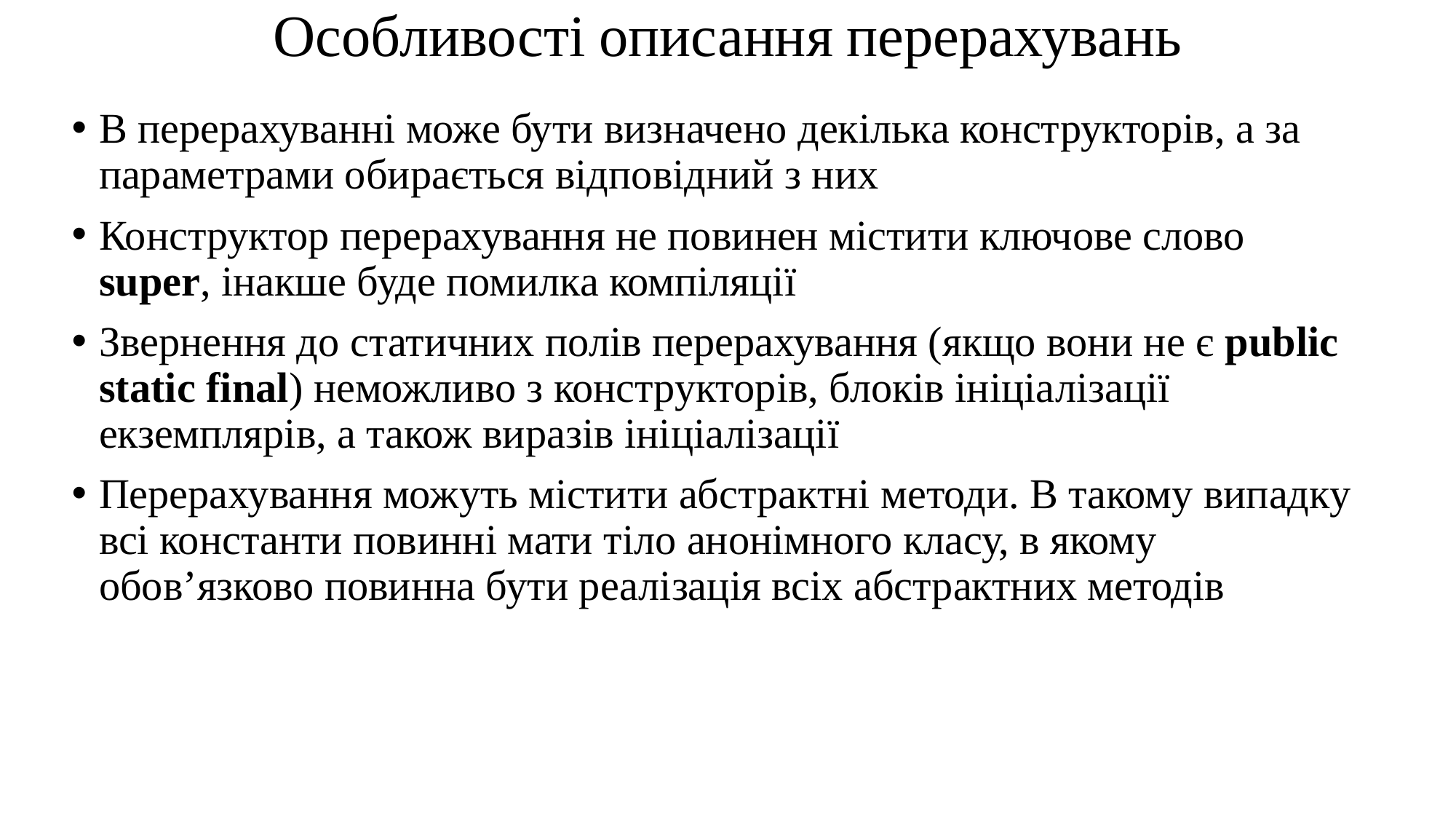

# Особливості описання перерахувань
В перерахуванні може бути визначено декілька конструкторів, а за параметрами обирається відповідний з них
Конструктор перерахування не повинен містити ключове слово super, інакше буде помилка компіляції
Звернення до статичних полів перерахування (якщо вони не є public static final) неможливо з конструкторів, блоків ініціалізації екземплярів, а також виразів ініціалізації
Перерахування можуть містити абстрактні методи. В такому випадку всі константи повинні мати тіло анонімного класу, в якому обов’язково повинна бути реалізація всіх абстрактних методів